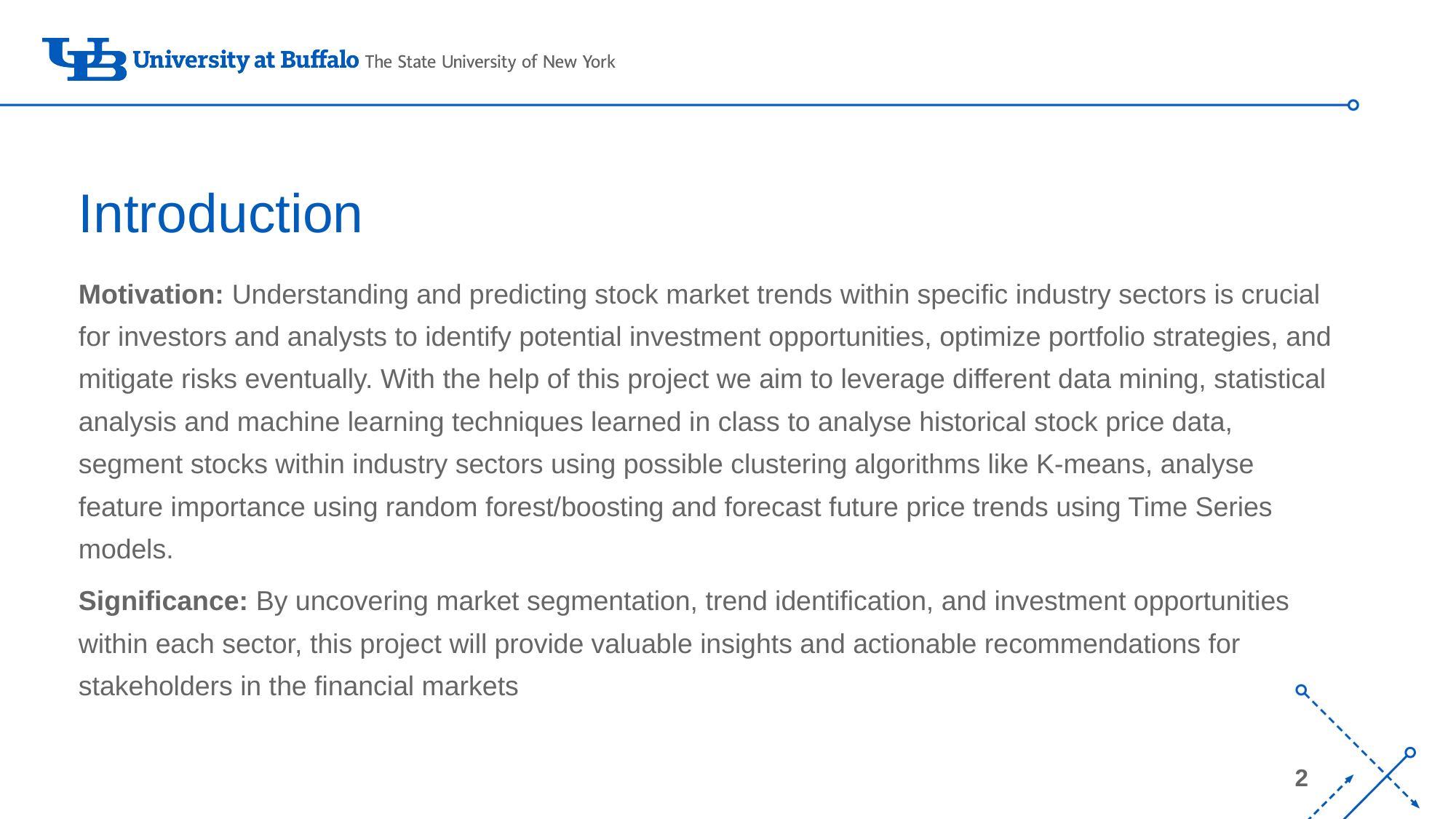

# Introduction
Motivation: Understanding and predicting stock market trends within specific industry sectors is crucial for investors and analysts to identify potential investment opportunities, optimize portfolio strategies, and mitigate risks eventually. With the help of this project we aim to leverage different data mining, statistical analysis and machine learning techniques learned in class to analyse historical stock price data, segment stocks within industry sectors using possible clustering algorithms like K-means, analyse feature importance using random forest/boosting and forecast future price trends using Time Series models.
Significance: By uncovering market segmentation, trend identification, and investment opportunities within each sector, this project will provide valuable insights and actionable recommendations for stakeholders in the financial markets